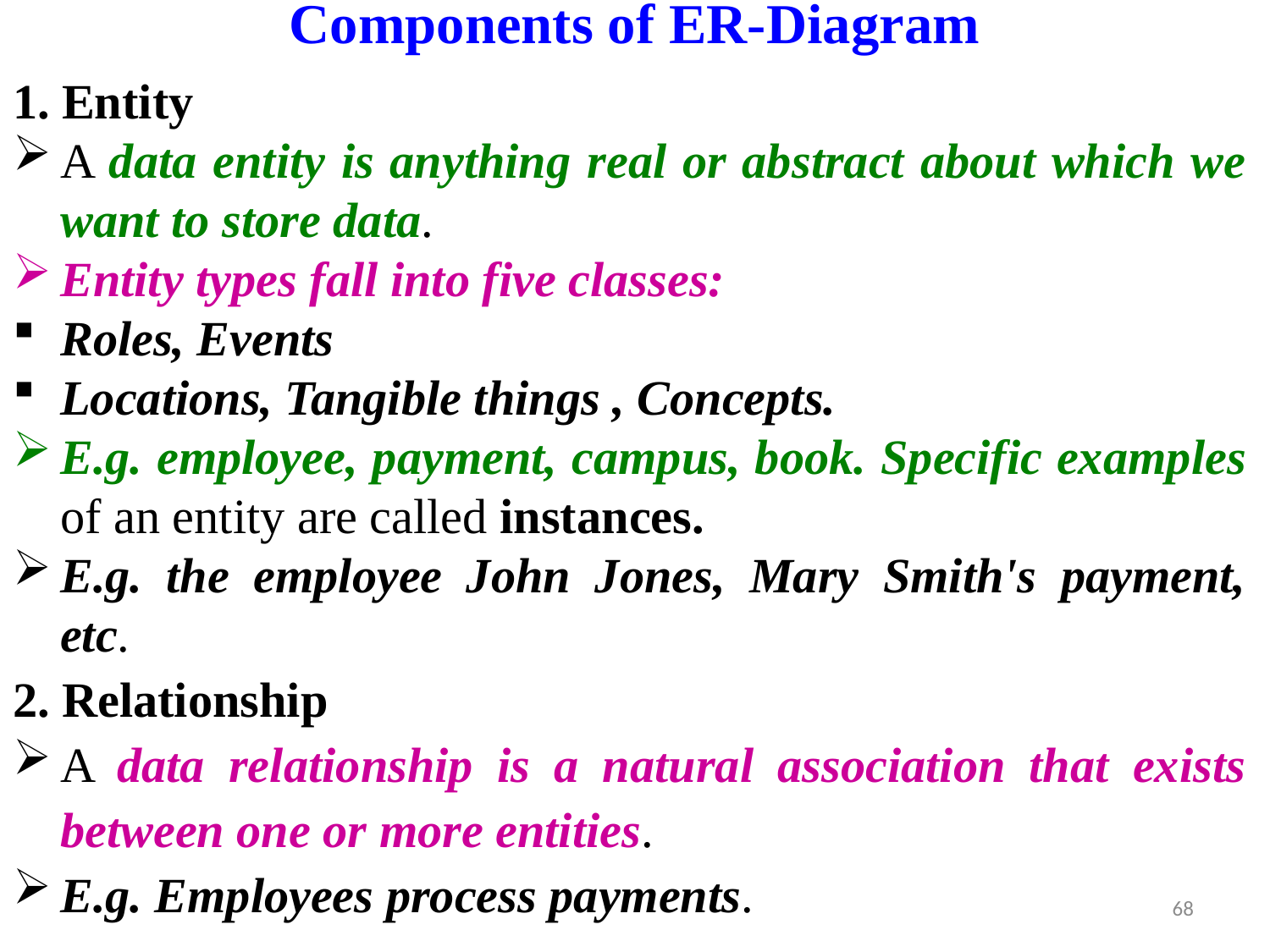

# Components of ER-Diagram
1. Entity
A data entity is anything real or abstract about which we want to store data.
Entity types fall into five classes:
Roles, Events
Locations, Tangible things , Concepts.
E.g. employee, payment, campus, book. Specific examples of an entity are called instances.
E.g. the employee John Jones, Mary Smith's payment, etc.
2. Relationship
A data relationship is a natural association that exists between one or more entities.
E.g. Employees process payments.

68